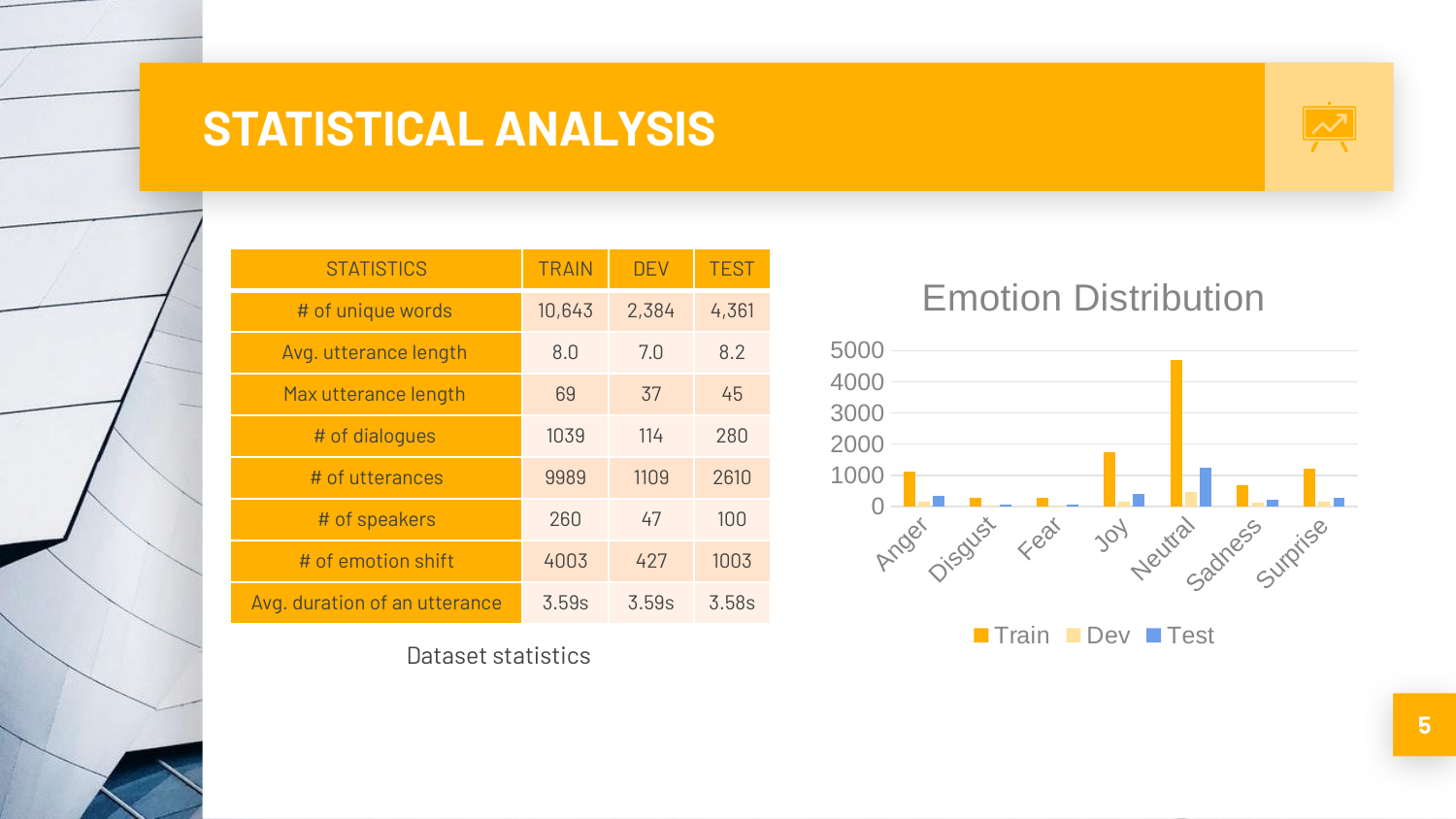

# STATISTICAL ANALYSIS

| STATISTICS | TRAIN | DEV | TEST |
| --- | --- | --- | --- |
| # of unique words | 10,643 | 2,384 | 4,361 |
| Avg. utterance length | 8.0 | 7.0 | 8.2 |
| Max utterance length | 69 | 37 | 45 |
| # of dialogues | 1039 | 114 | 280 |
| # of utterances | 9989 | 1109 | 2610 |
| # of speakers | 260 | 47 | 100 |
| # of emotion shift | 4003 | 427 | 1003 |
| Avg. duration of an utterance | 3.59s | 3.59s | 3.58s |

### Chart: Emotion Distribution

| Category | Train | Dev | Test |
|---|---|---|---|
| Anger | 1109.0 | 153.0 | 345.0 |
| Disgust | 271.0 | 22.0 | 68.0 |
| Fear | 268.0 | 40.0 | 50.0 |
| Joy | 1743.0 | 163.0 | 402.0 |
| Neutral | 4710.0 | 470.0 | 1256.0 |
| Sadness | 683.0 | 111.0 | 208.0 |
| Surprise | 1208.0 | 150.0 | 281.0 |
Dataset statistics
5